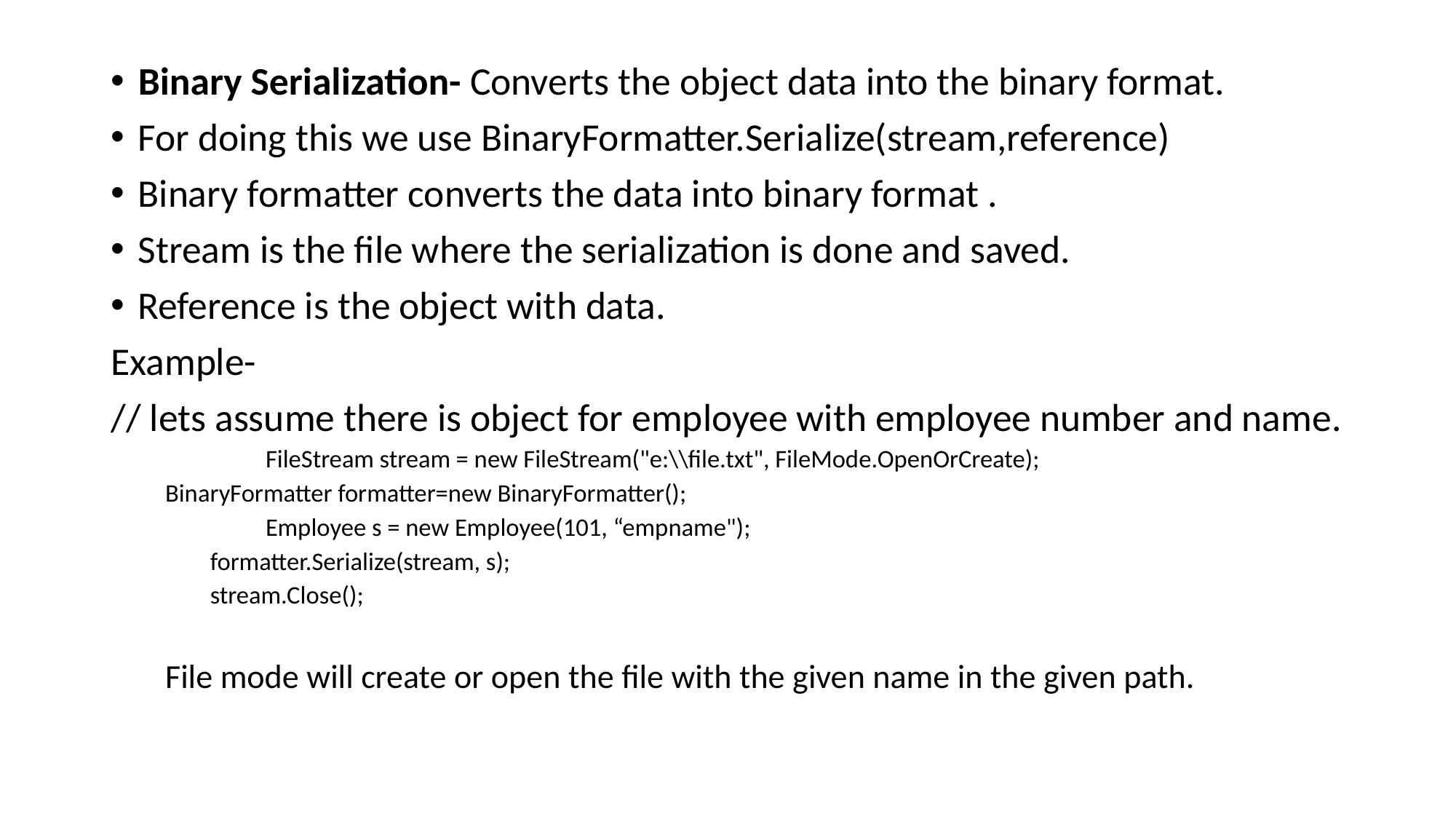

Binary Serialization- Converts the object data into the binary format.
For doing this we use BinaryFormatter.Serialize(stream,reference)
Binary formatter converts the data into binary format .
Stream is the file where the serialization is done and saved.
Reference is the object with data.
Example-
// lets assume there is object for employee with employee number and name.
 	FileStream stream = new FileStream("e:\\file.txt", FileMode.OpenOrCreate);
	BinaryFormatter formatter=new BinaryFormatter();
      	Employee s = new Employee(101, “empname");
        formatter.Serialize(stream, s);
        stream.Close();

File mode will create or open the file with the given name in the given path.